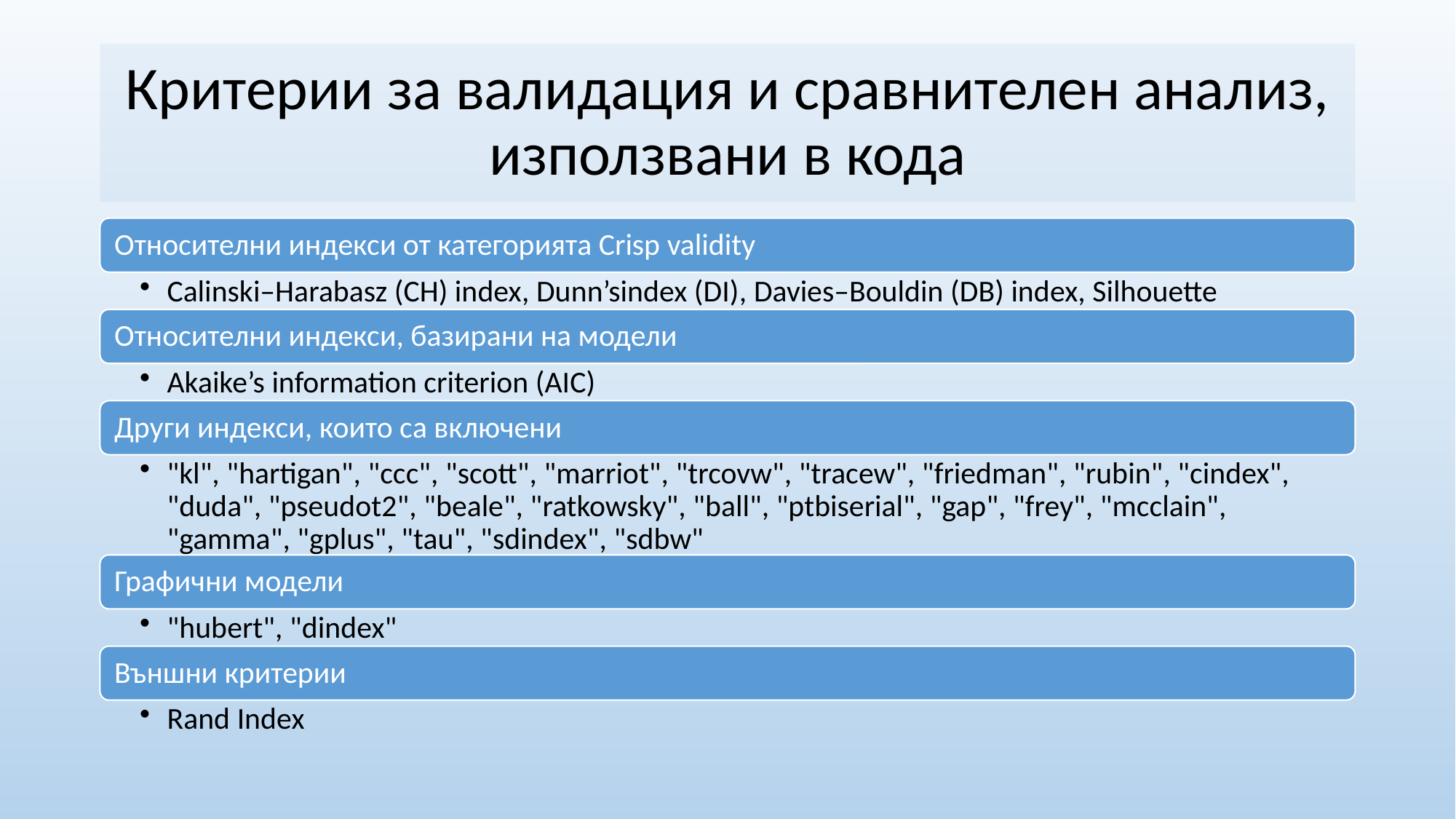

# Критерии за валидация и сравнителен анализ, използвани в кода
Относителни индекси от категорията Crisp validity
Calinski–Harabasz (CH) index, Dunn’sindex (DI), Davies–Bouldin (DB) index, Silhouette
Относителни индекси, базирани на модели
Akaike’s information criterion (AIC)
Други индекси, които са включени
"kl", "hartigan", "ccc", "scott", "marriot", "trcovw", "tracew", "friedman", "rubin", "cindex", "duda", "pseudot2", "beale", "ratkowsky", "ball", "ptbiserial", "gap", "frey", "mcclain", "gamma", "gplus", "tau", "sdindex", "sdbw"
Графични модели
"hubert", "dindex"
Външни критерии
Rand Index